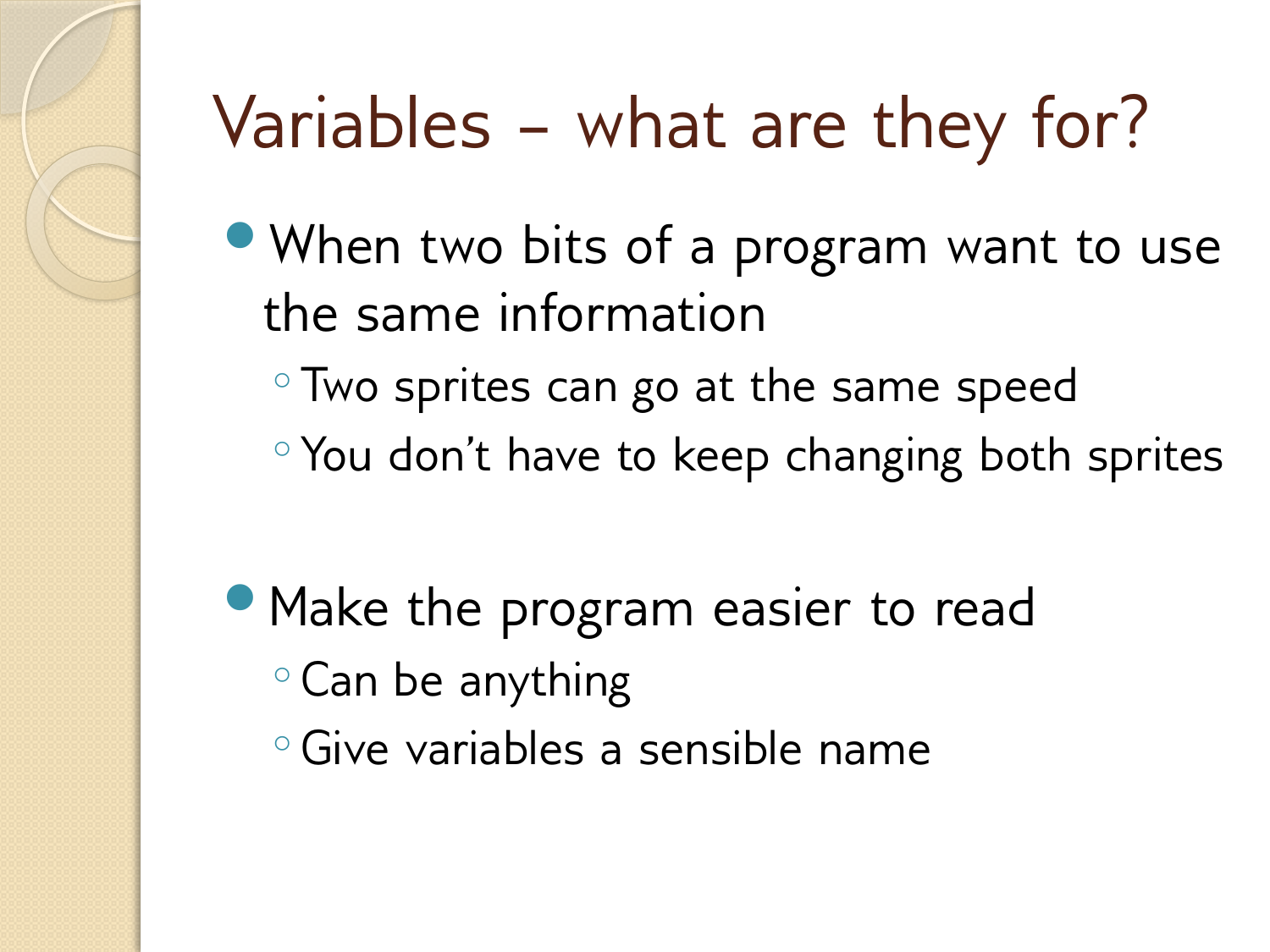

# Variables – what are they for?
When two bits of a program want to use the same information
Two sprites can go at the same speed
You don’t have to keep changing both sprites

Make the program easier to read
Can be anything
Give variables a sensible name